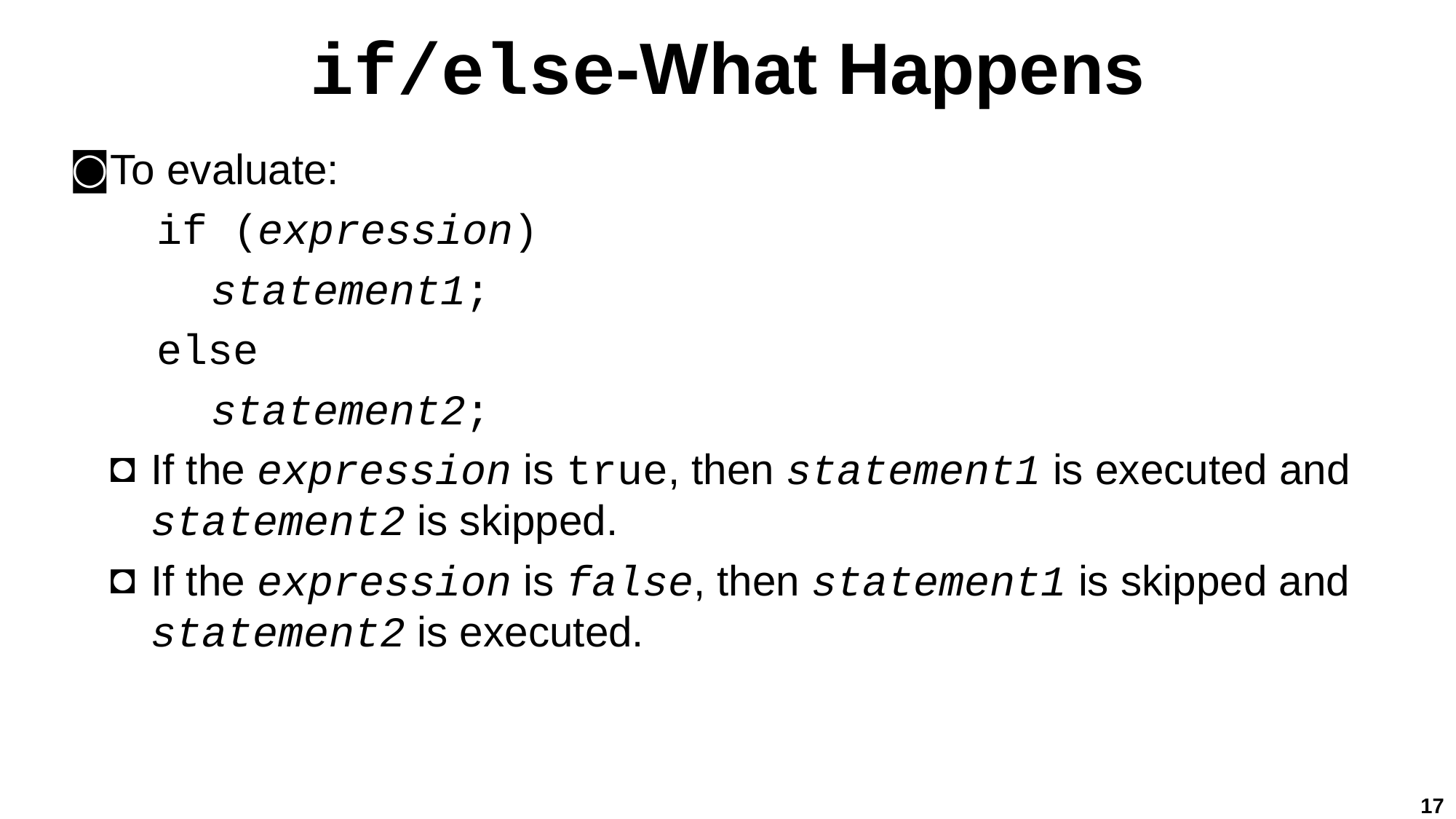

# if/else-What Happens
To evaluate:
if (expression)
statement1;
else
statement2;
If the expression is true, then statement1 is executed and statement2 is skipped.
If the expression is false, then statement1 is skipped and statement2 is executed.
17